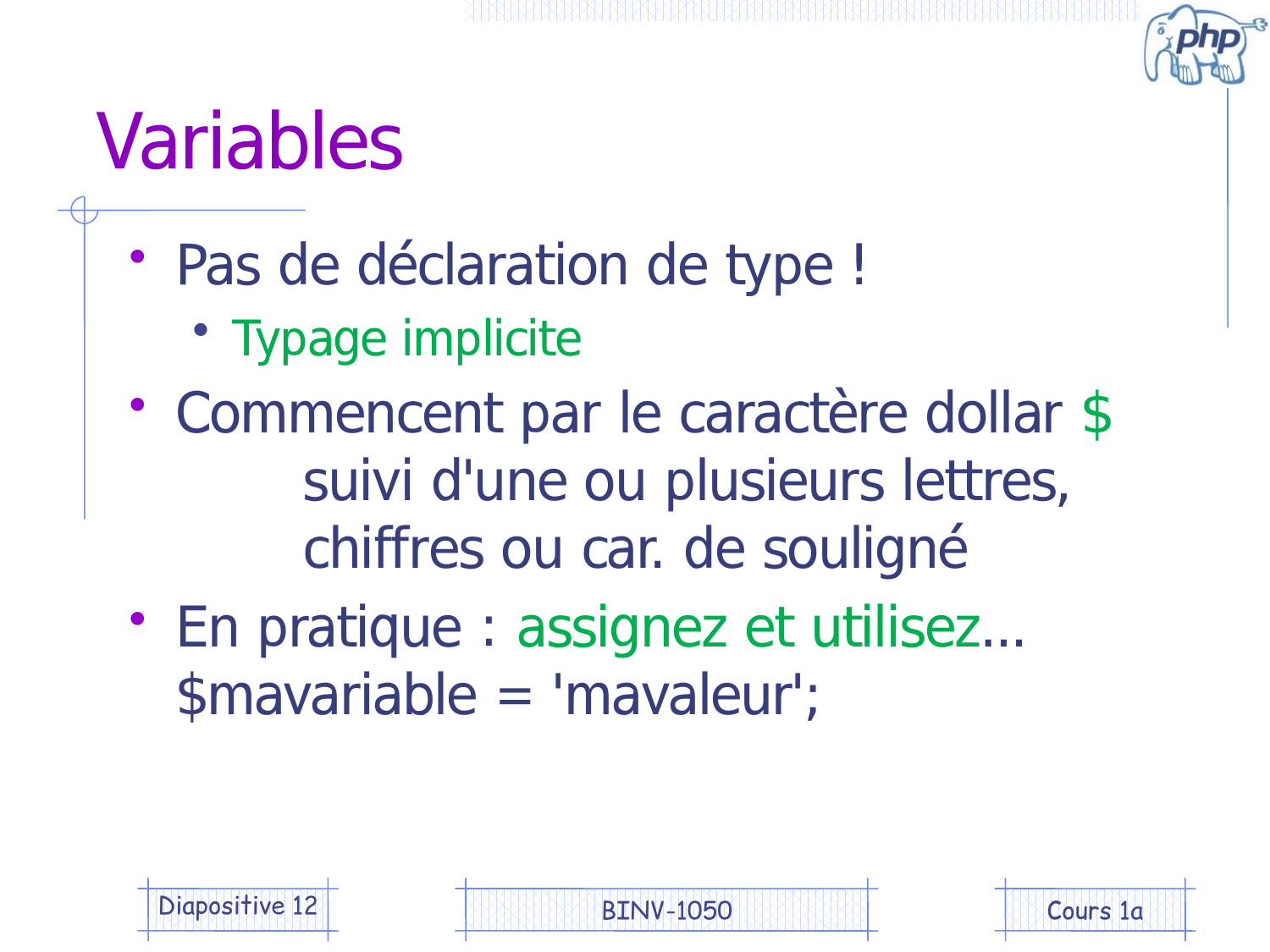

# Variables
Pas de déclaration de type !
Typage implicite
Commencent par le caractère dollar $ 	suivi d'une ou plusieurs lettres,
	chiffres ou car. de souligné
En pratique : assignez et utilisez…
$mavariable = 'mavaleur';
Diapositive 12
BINV-1050
Cours 1a